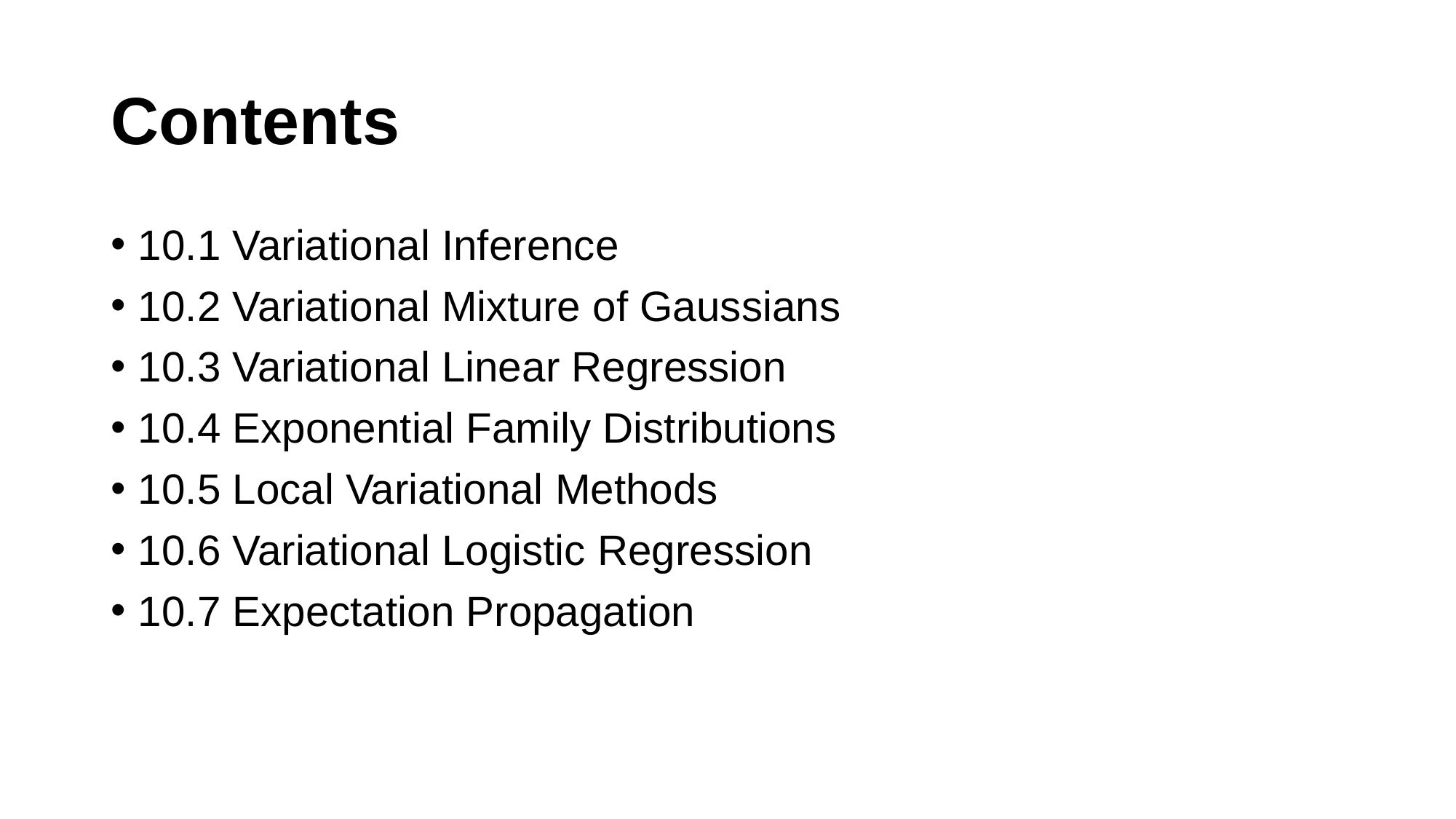

# Contents
10.1 Variational Inference
10.2 Variational Mixture of Gaussians
10.3 Variational Linear Regression
10.4 Exponential Family Distributions
10.5 Local Variational Methods
10.6 Variational Logistic Regression
10.7 Expectation Propagation